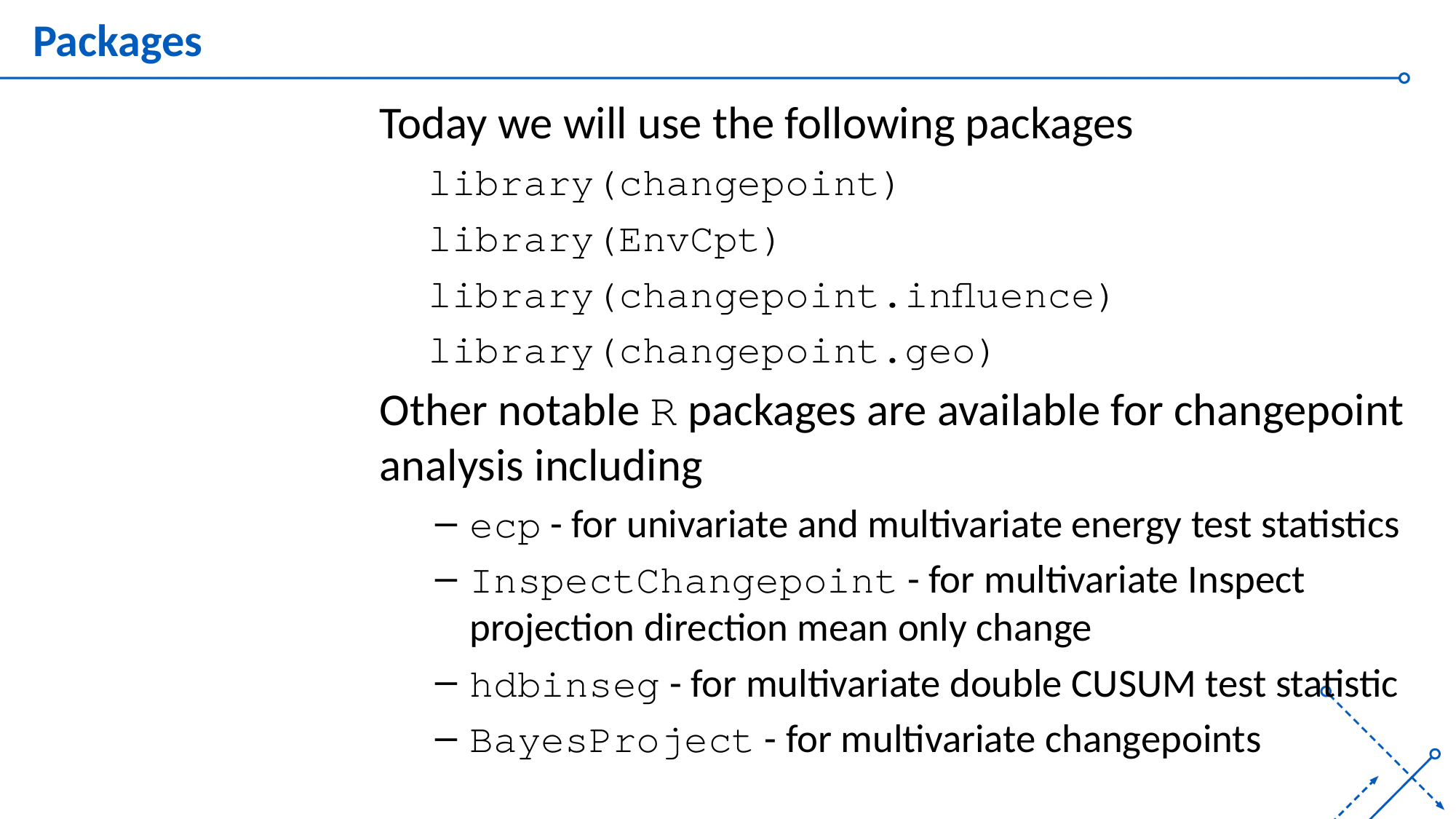

# Packages
Today we will use the following packages
library(changepoint)
library(EnvCpt)
library(changepoint.influence)
library(changepoint.geo)
Other notable R packages are available for changepoint analysis including
ecp - for univariate and multivariate energy test statistics
InspectChangepoint - for multivariate Inspect projection direction mean only change
hdbinseg - for multivariate double CUSUM test statistic
BayesProject - for multivariate changepoints